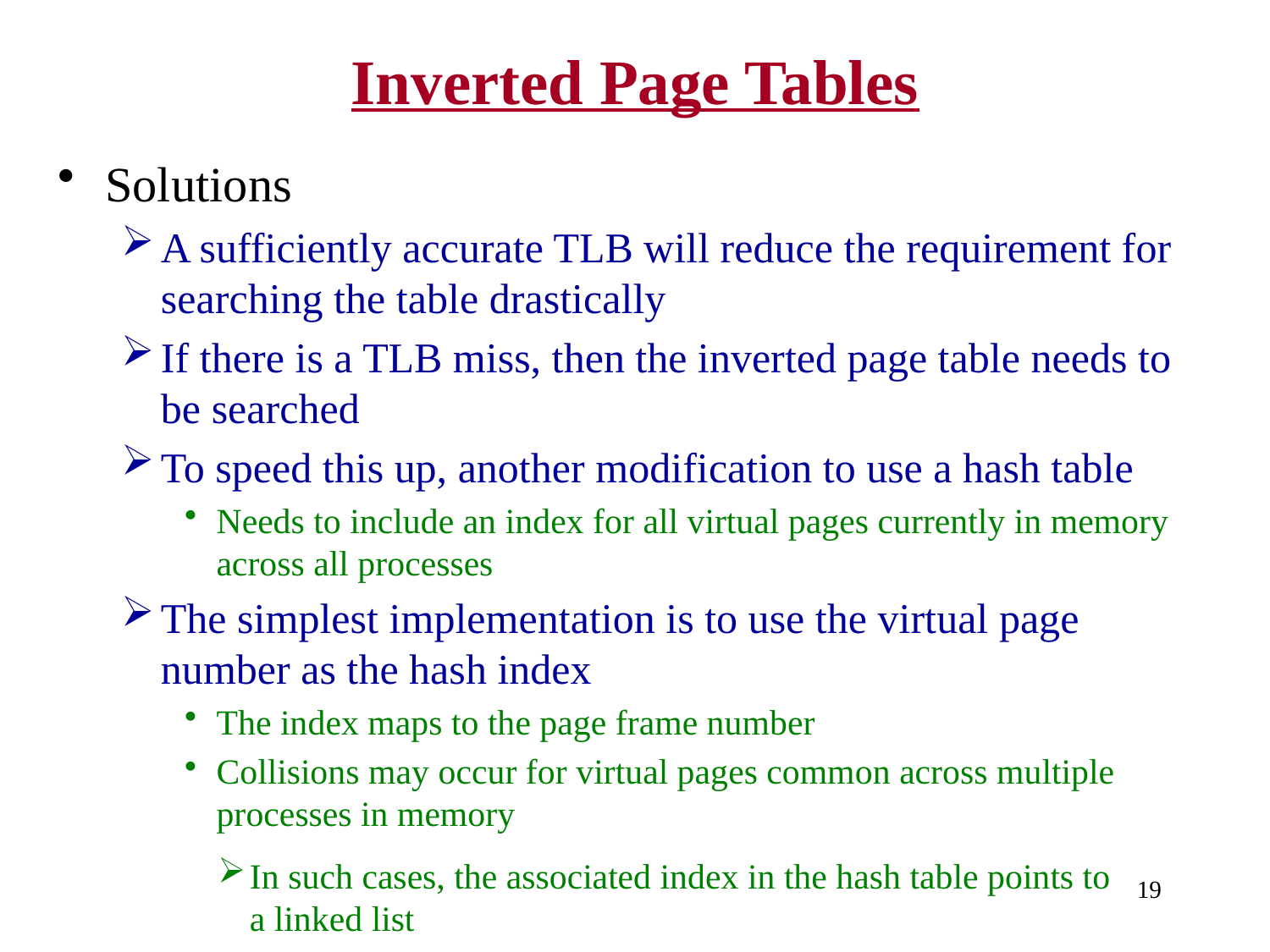

# Inverted Page Tables
Solutions
A sufficiently accurate TLB will reduce the requirement for searching the table drastically
If there is a TLB miss, then the inverted page table needs to be searched
To speed this up, another modification to use a hash table
Needs to include an index for all virtual pages currently in memory across all processes
The simplest implementation is to use the virtual page number as the hash index
The index maps to the page frame number
Collisions may occur for virtual pages common across multiple processes in memory
In such cases, the associated index in the hash table points to a linked list
19